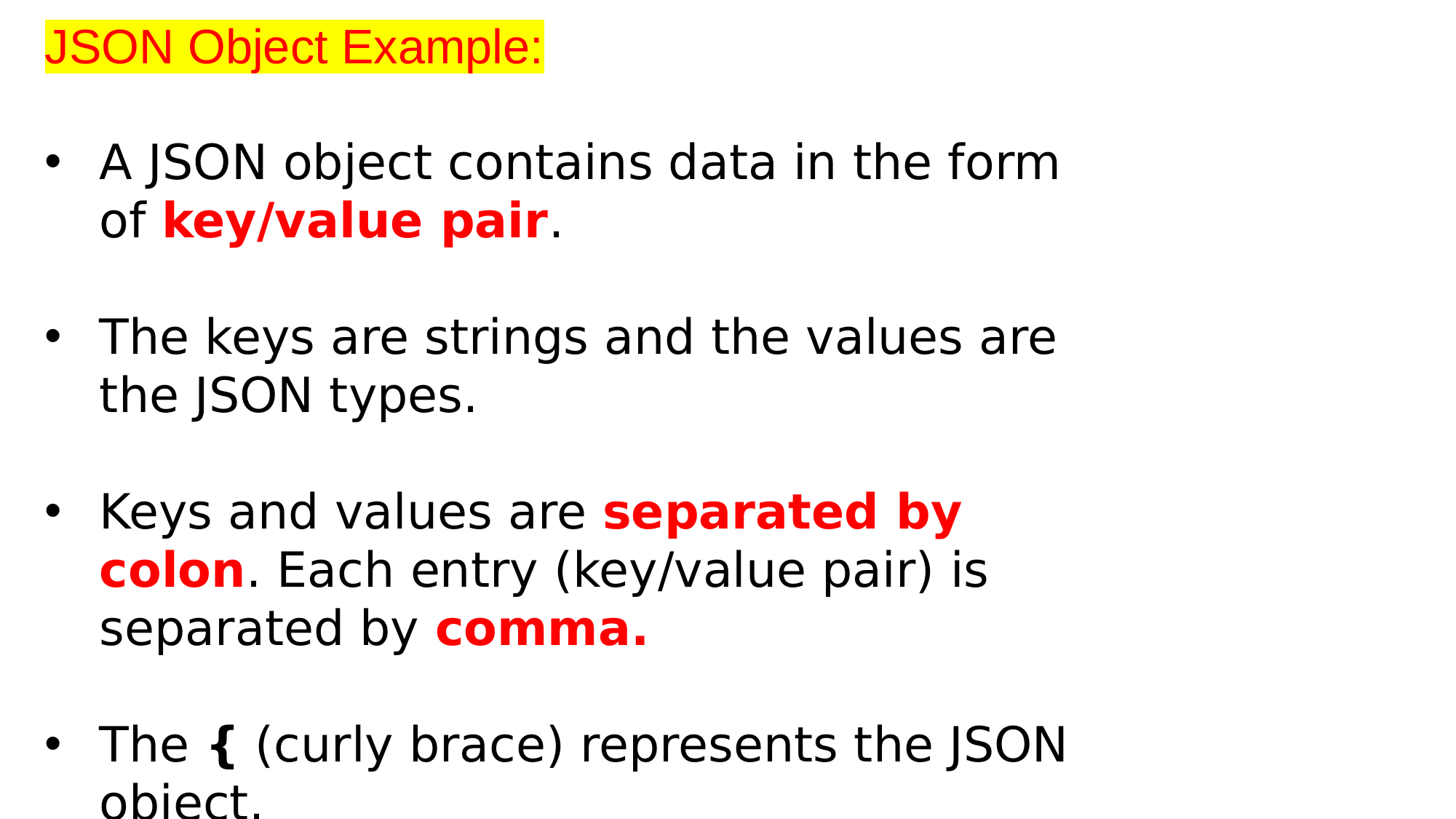

JSON Object Example:

A JSON object contains data in the form of key/value pair.

The keys are strings and the values are the JSON types.

Keys and values are separated by colon. Each entry (key/value pair) is separated by comma.

The { (curly brace) represents the JSON object.